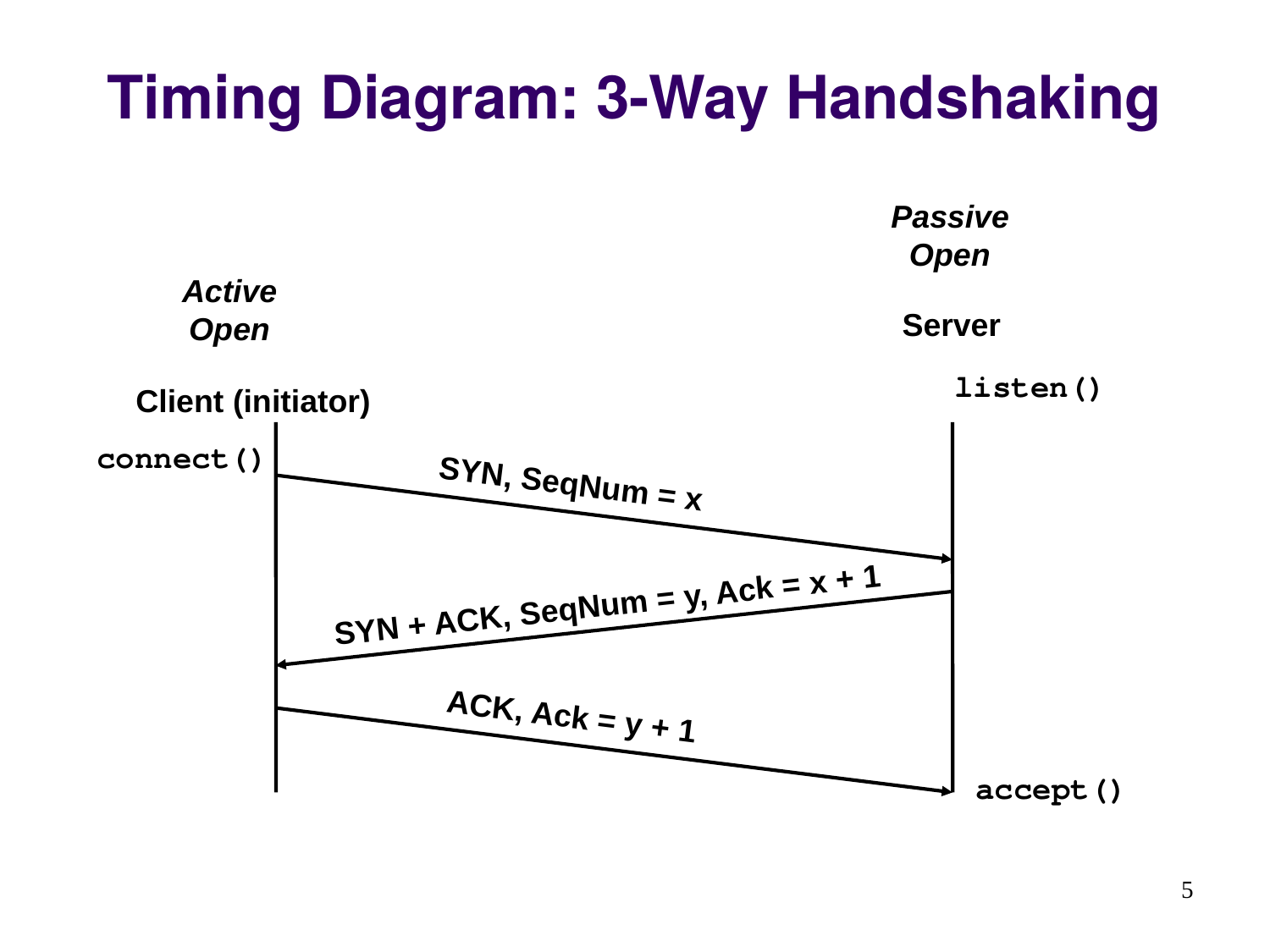

# Timing Diagram: 3-Way Handshaking

Passive
Open
Active
Open
Server
listen()
Client (initiator)

connect()
SYN, SeqNum = x

SYN + ACK, SeqNum = y, Ack = x + 1

ACK, Ack = y + 1

accept()
5